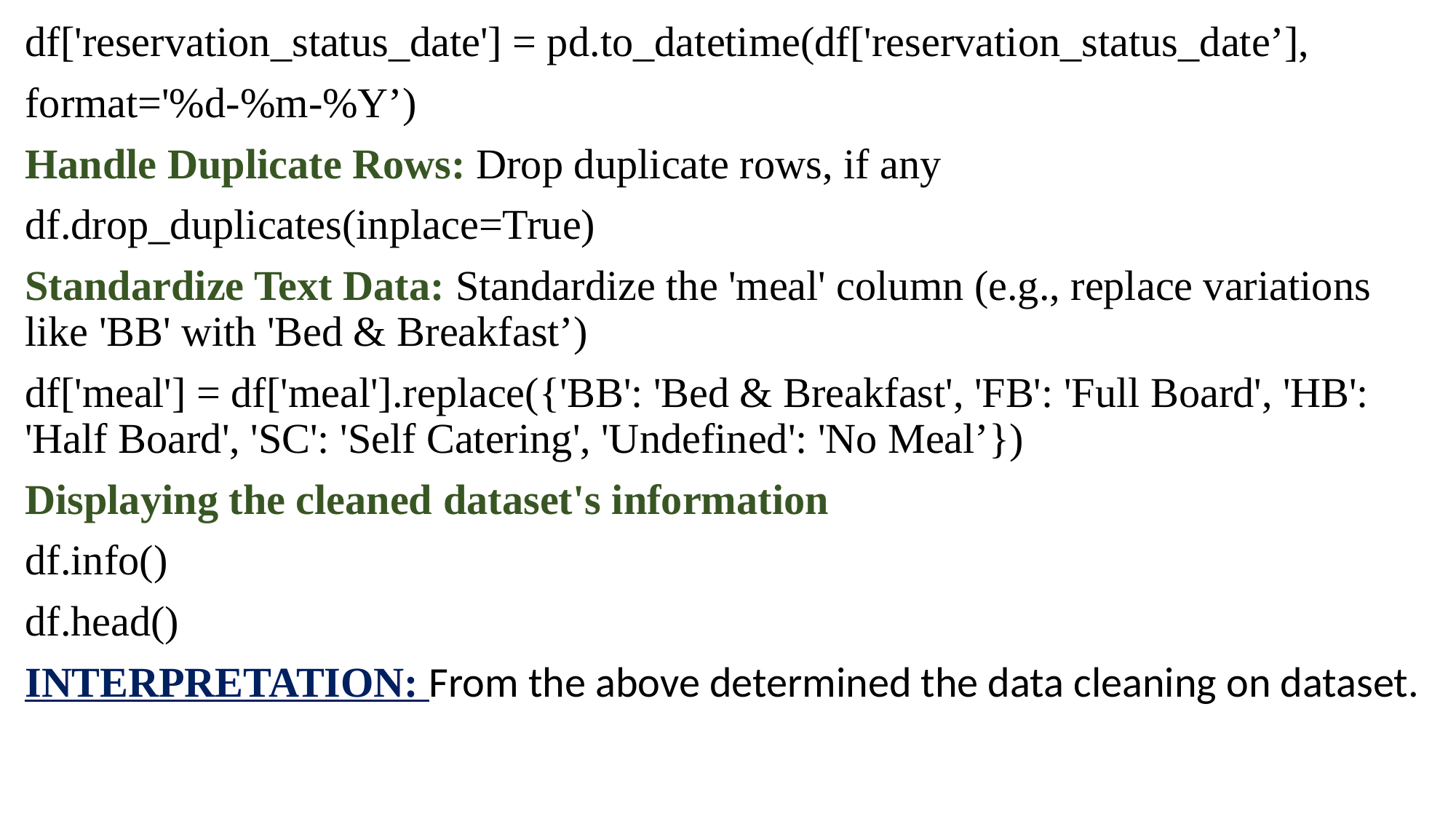

df['reservation_status_date'] = pd.to_datetime(df['reservation_status_date’],
format='%d-%m-%Y’)
Handle Duplicate Rows: Drop duplicate rows, if any
df.drop_duplicates(inplace=True)
Standardize Text Data: Standardize the 'meal' column (e.g., replace variations like 'BB' with 'Bed & Breakfast’)
df['meal'] = df['meal'].replace({'BB': 'Bed & Breakfast', 'FB': 'Full Board', 'HB': 'Half Board', 'SC': 'Self Catering', 'Undefined': 'No Meal’})
Displaying the cleaned dataset's information
df.info()
df.head()
INTERPRETATION: From the above determined the data cleaning on dataset.